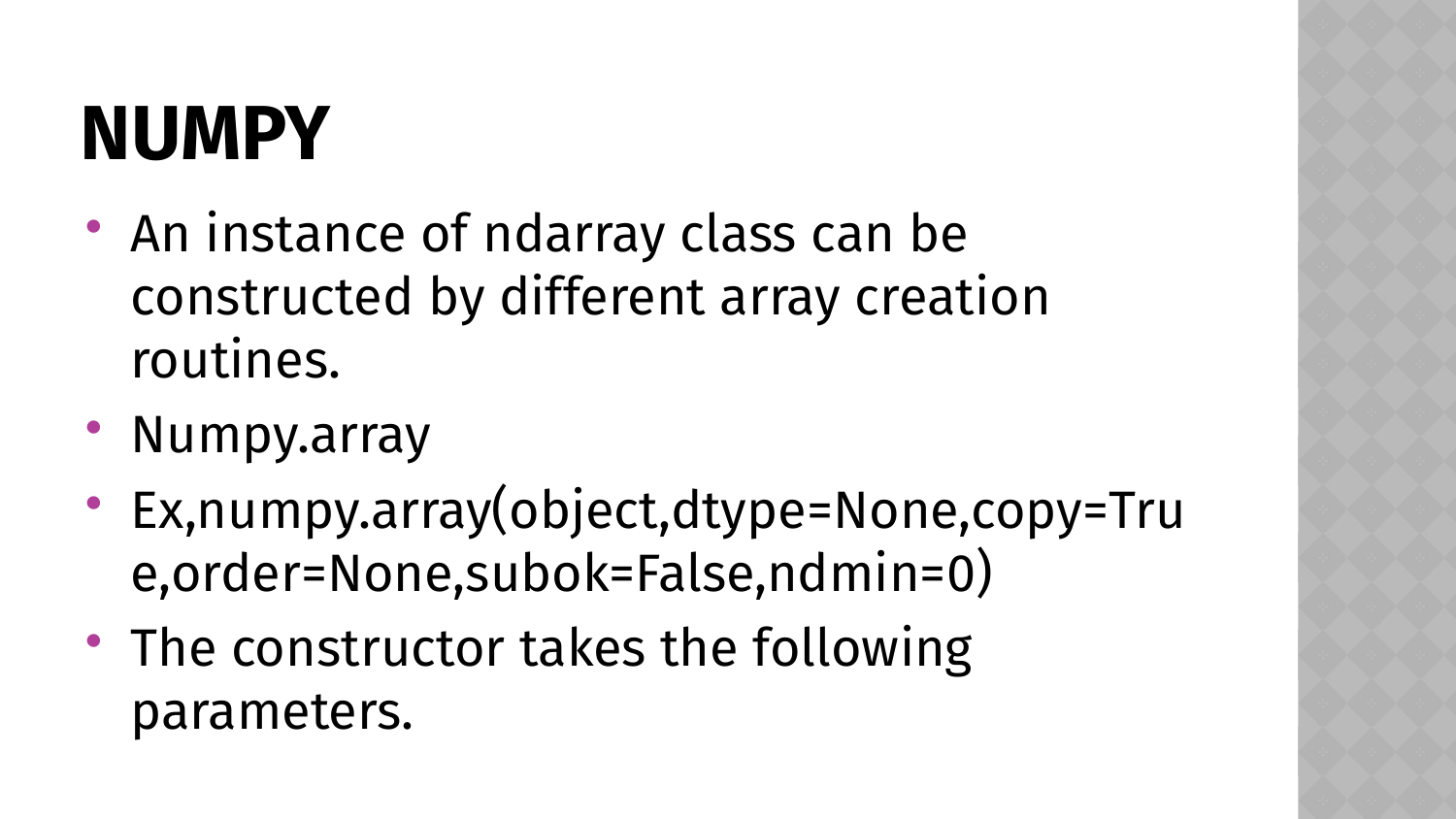

# numpy
An instance of ndarray class can be constructed by different array creation routines.
Numpy.array
Ex,numpy.array(object,dtype=None,copy=True,order=None,subok=False,ndmin=0)
The constructor takes the following parameters.